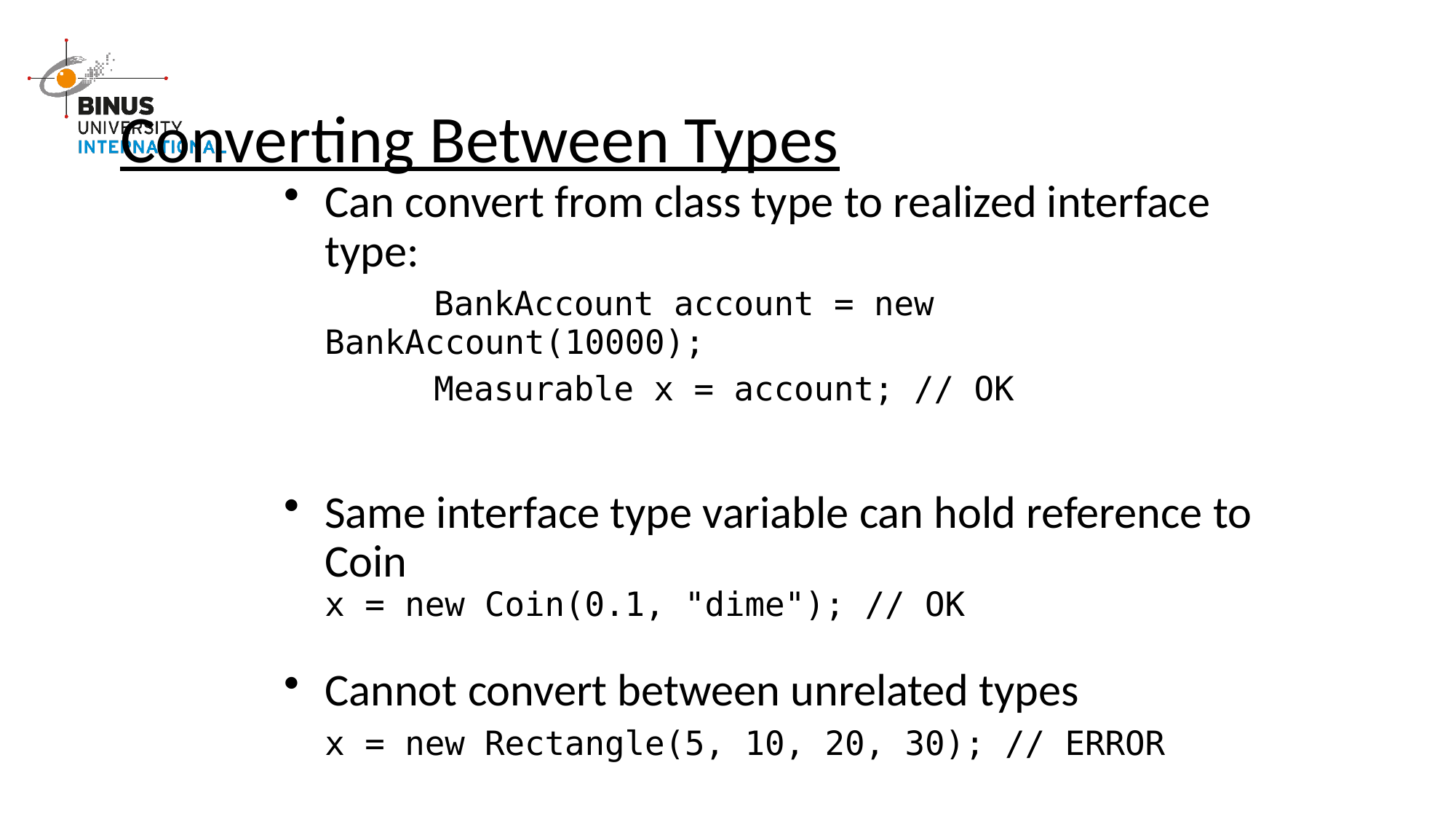

# Converting Between Types
Can convert from class type to realized interface type:
	BankAccount account = new BankAccount(10000);
	Measurable x = account; // OK

Same interface type variable can hold reference to Coin
x = new Coin(0.1, "dime"); // OK
Cannot convert between unrelated types
x = new Rectangle(5, 10, 20, 30); // ERROR